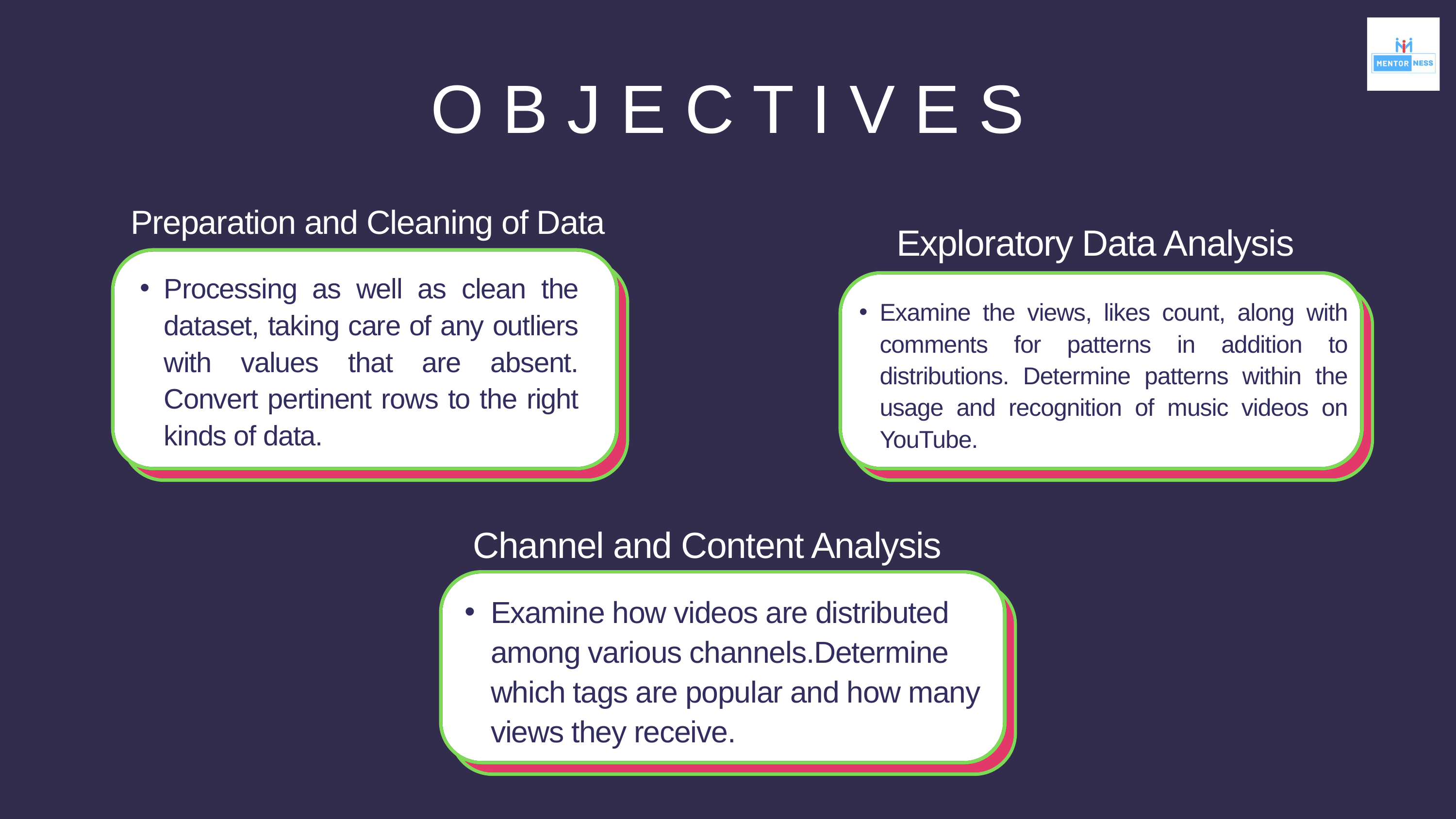

O B J E C T I V E S
Preparation and Cleaning of Data
Exploratory Data Analysis

Processing as well as clean the dataset, taking care of any outliers with values that are absent. Convert pertinent rows to the right kinds of data.

Examine the views, likes count, along with comments for patterns in addition to distributions. Determine patterns within the usage and recognition of music videos on YouTube.
Channel and Content Analysis

Examine how videos are distributed among various channels.Determine which tags are popular and how many views they receive.